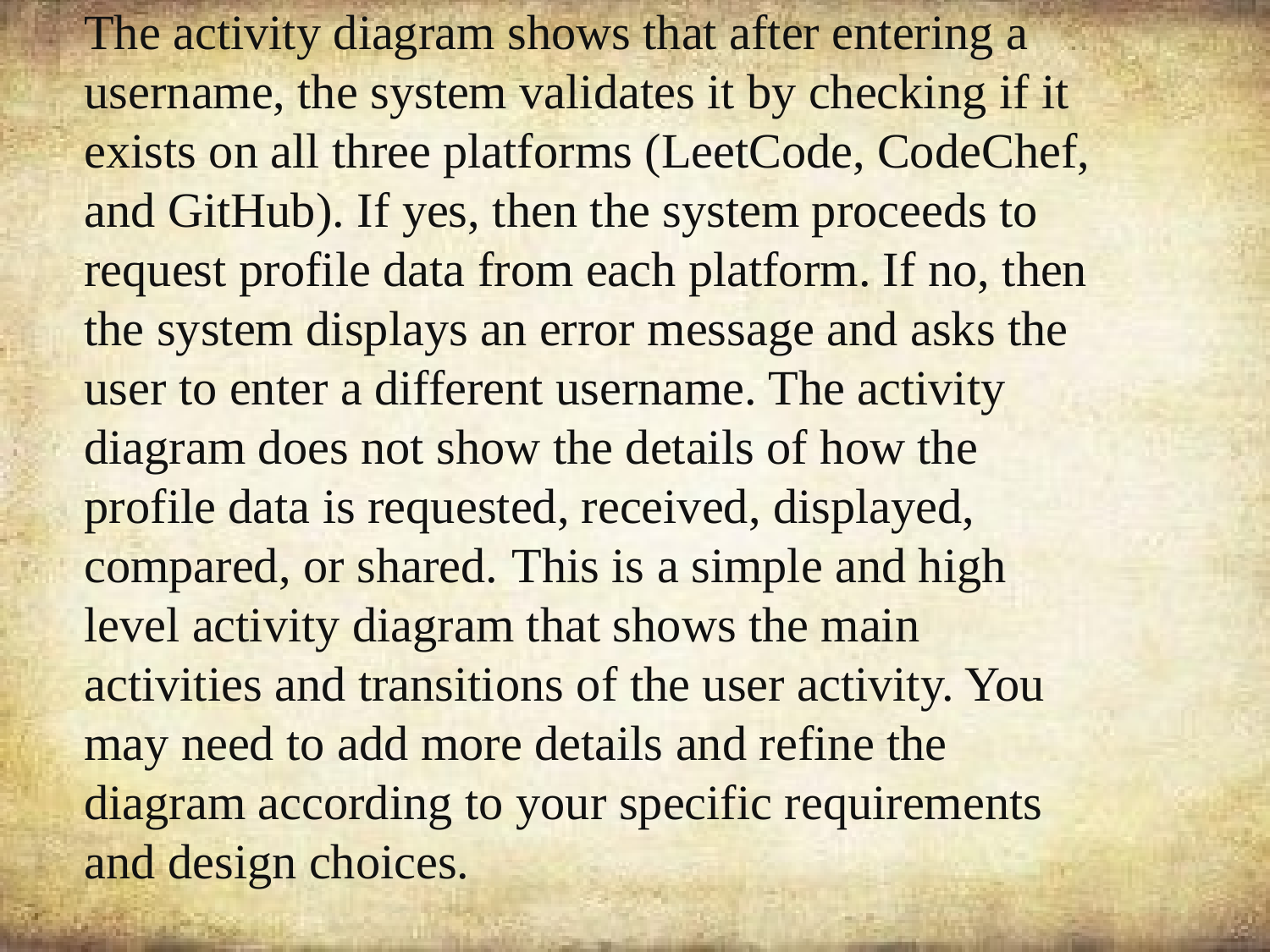

The activity diagram shows that after entering a
username, the system validates it by checking if it
exists on all three platforms (LeetCode, CodeChef,
and GitHub). If yes, then the system proceeds to
request profile data from each platform. If no, then
the system displays an error message and asks the
user to enter a different username. The activity
diagram does not show the details of how the
profile data is requested, received, displayed,
compared, or shared. This is a simple and high
level activity diagram that shows the main
activities and transitions of the user activity. You
may need to add more details and refine the
diagram according to your specific requirements
and design choices.